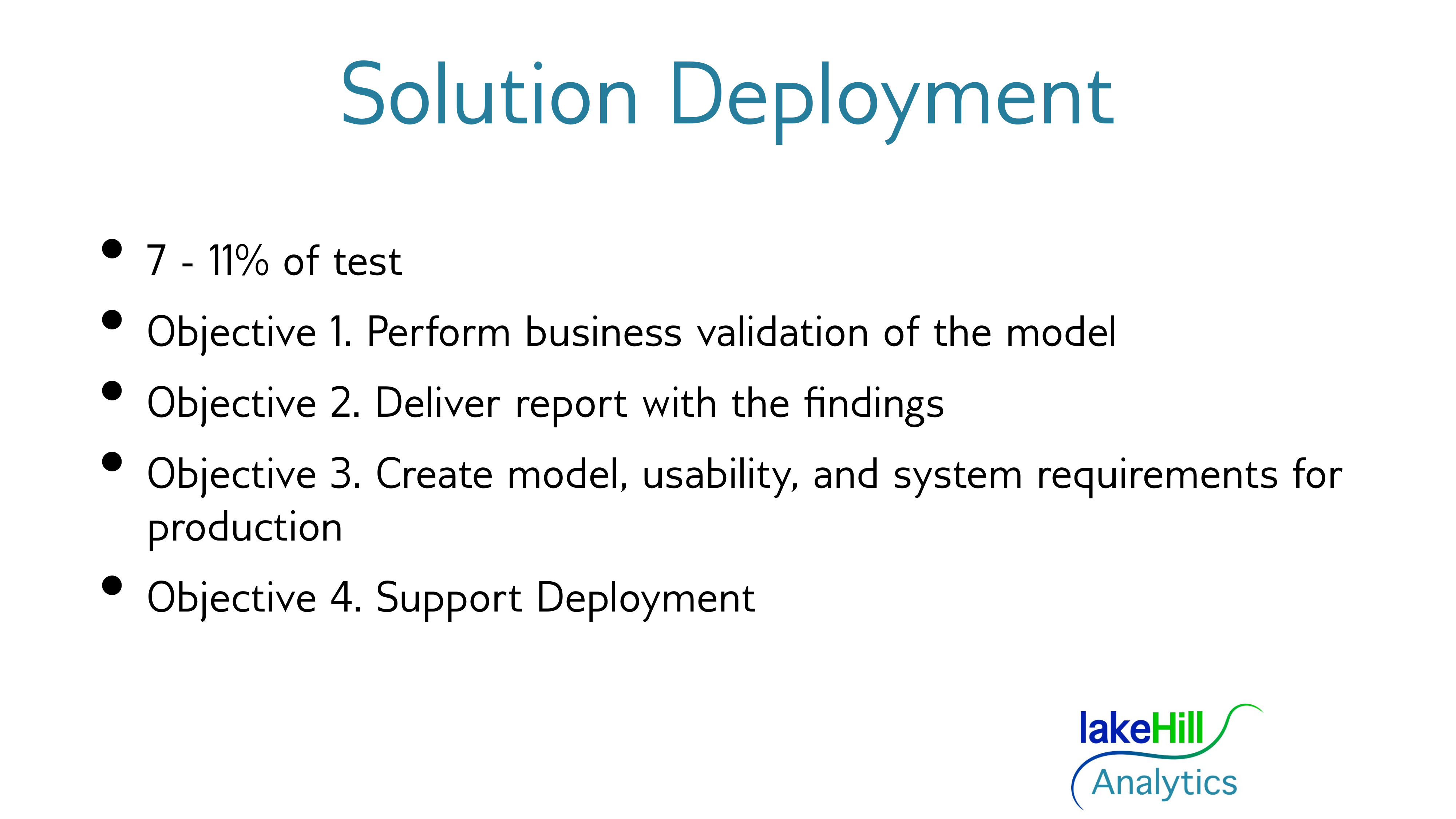

# Solution Deployment
7 - 11% of test
Objective 1. Perform business validation of the model
Objective 2. Deliver report with the findings
Objective 3. Create model, usability, and system requirements for production
Objective 4. Support Deployment